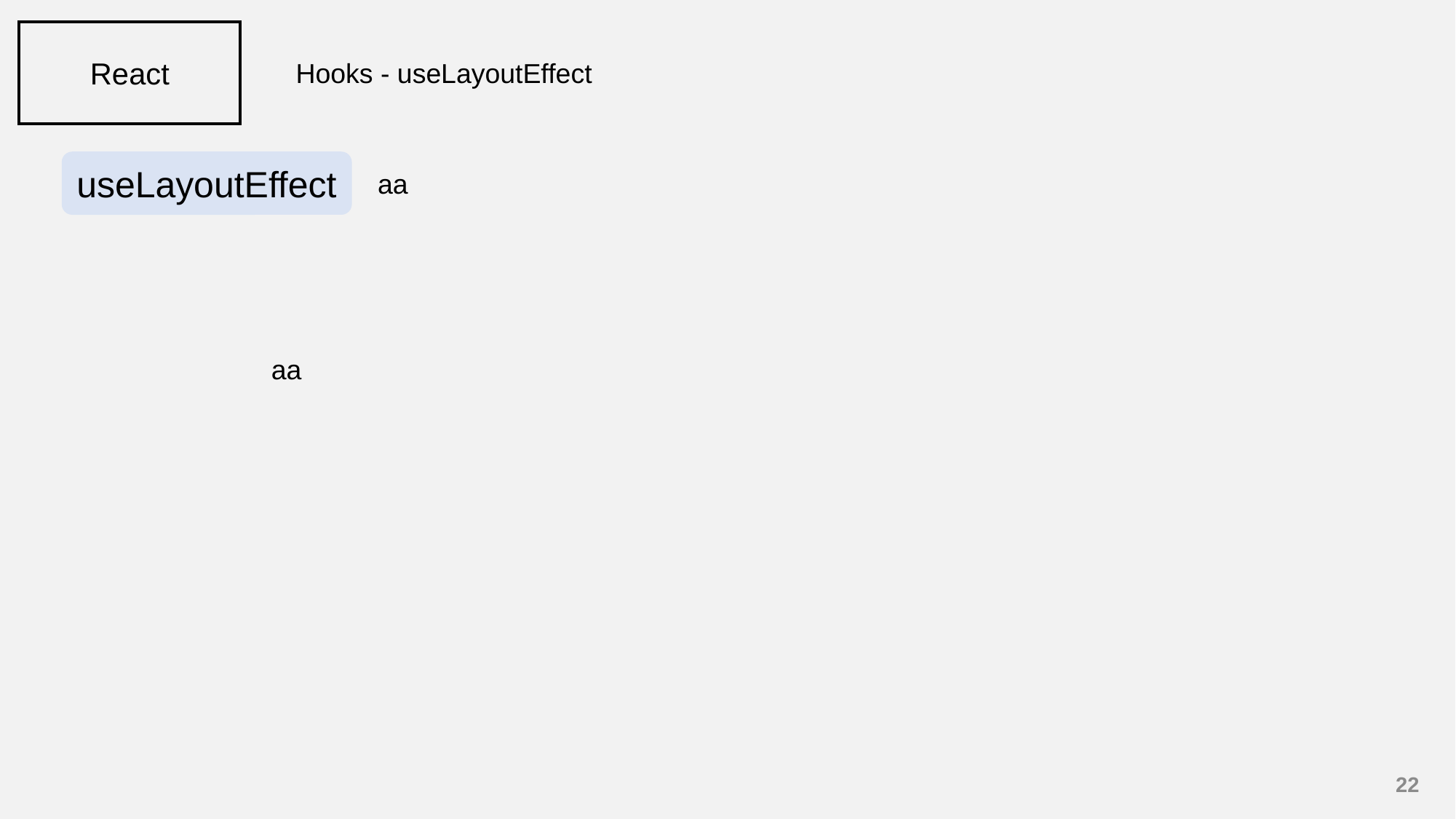

React
Hooks - useLayoutEffect
useLayoutEffect
aa
aa
22